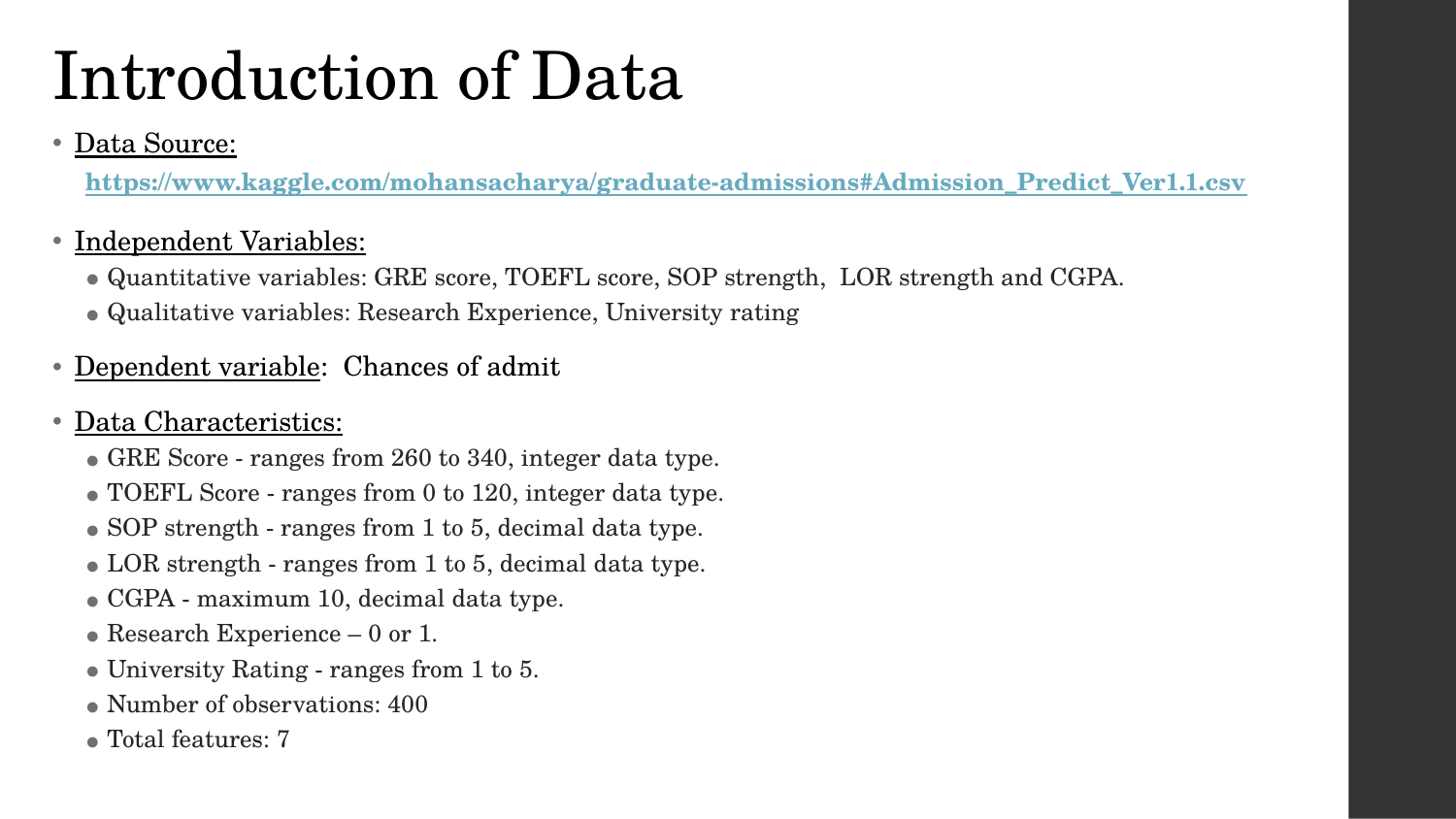

# Introduction of Data
Data Source:
https://www.kaggle.com/mohansacharya/graduate-admissions#Admission_Predict_Ver1.1.csv
Independent Variables:
Quantitative variables: GRE score, TOEFL score, SOP strength,  LOR strength and CGPA.
Qualitative variables: Research Experience, University rating
Dependent variable:  Chances of admit
Data Characteristics:
GRE Score - ranges from 260 to 340, integer data type.
TOEFL Score - ranges from 0 to 120, integer data type.
SOP strength - ranges from 1 to 5, decimal data type.
LOR strength - ranges from 1 to 5, decimal data type.
CGPA - maximum 10, decimal data type.
Research Experience – 0 or 1.
University Rating - ranges from 1 to 5.
Number of observations: 400
Total features: 7